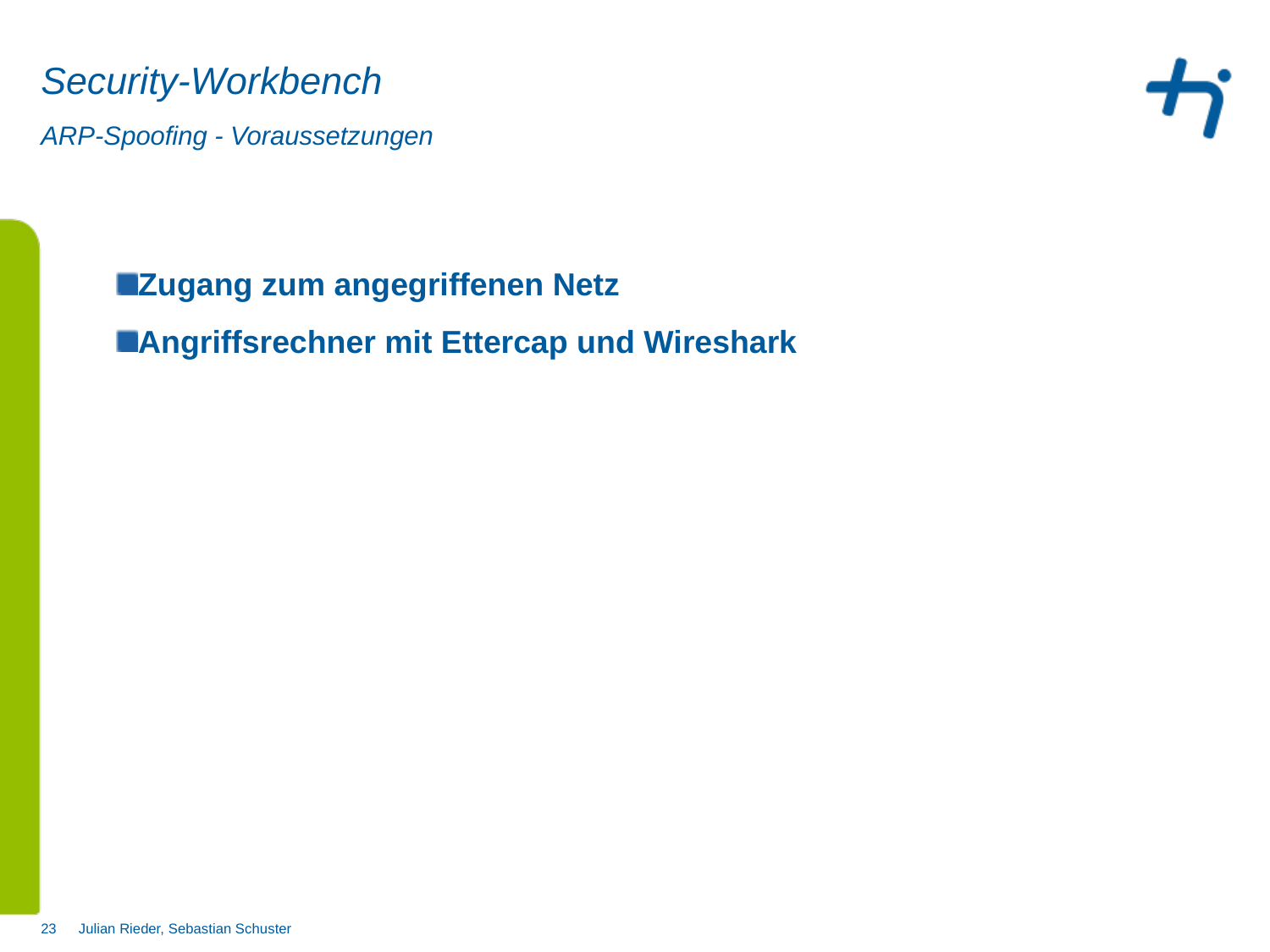

# Security-Workbench
ARP-Spoofing - Voraussetzungen
Zugang zum angegriffenen Netz
Angriffsrechner mit Ettercap und Wireshark

Julian Rieder, Sebastian Schuster
23